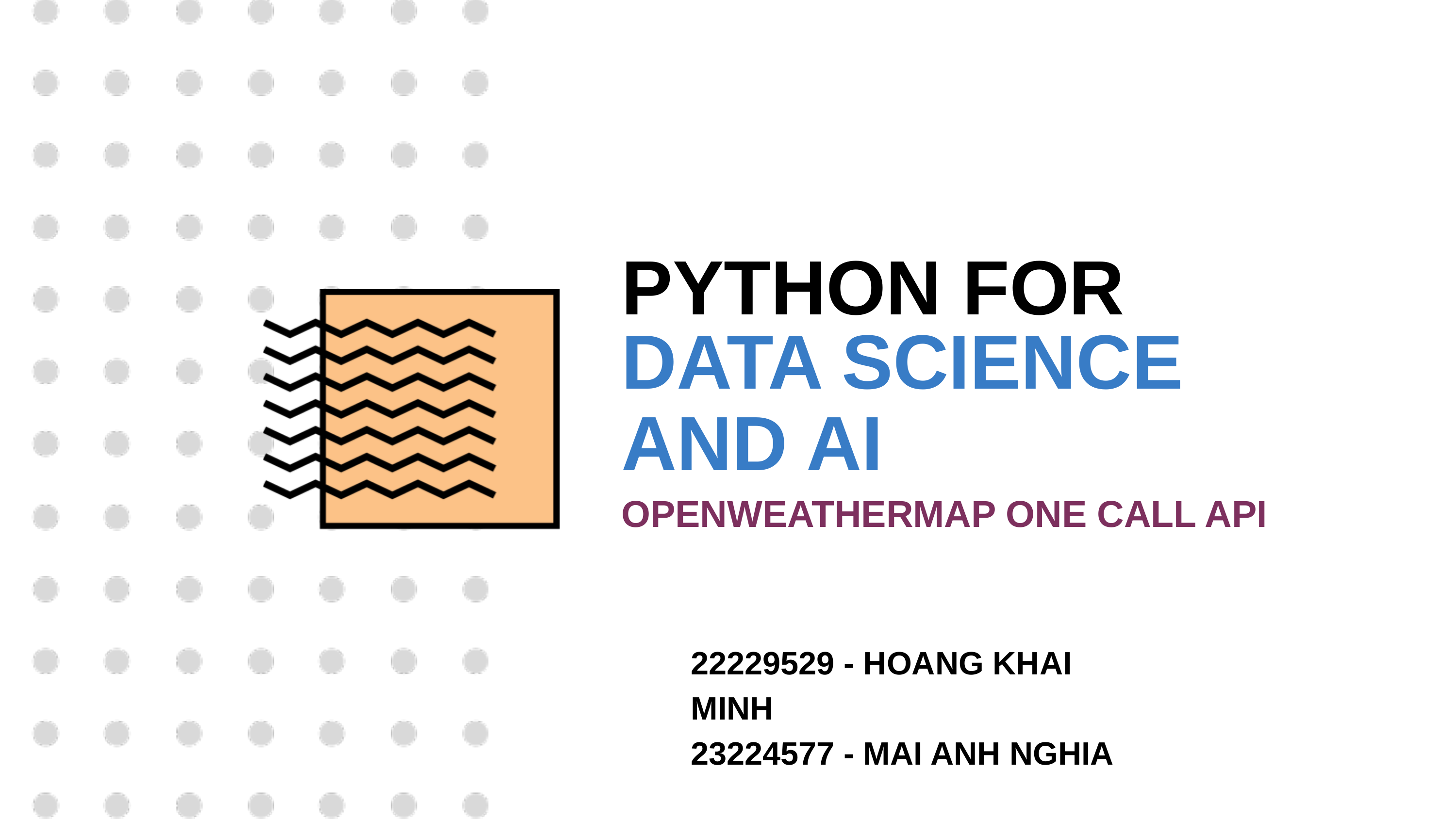

PYTHON FOR

DATA SCIENCE AND AI

OPENWEATHERMAP ONE CALL API
22229529 - HOANG KHAI MINH
23224577 - MAI ANH NGHIA